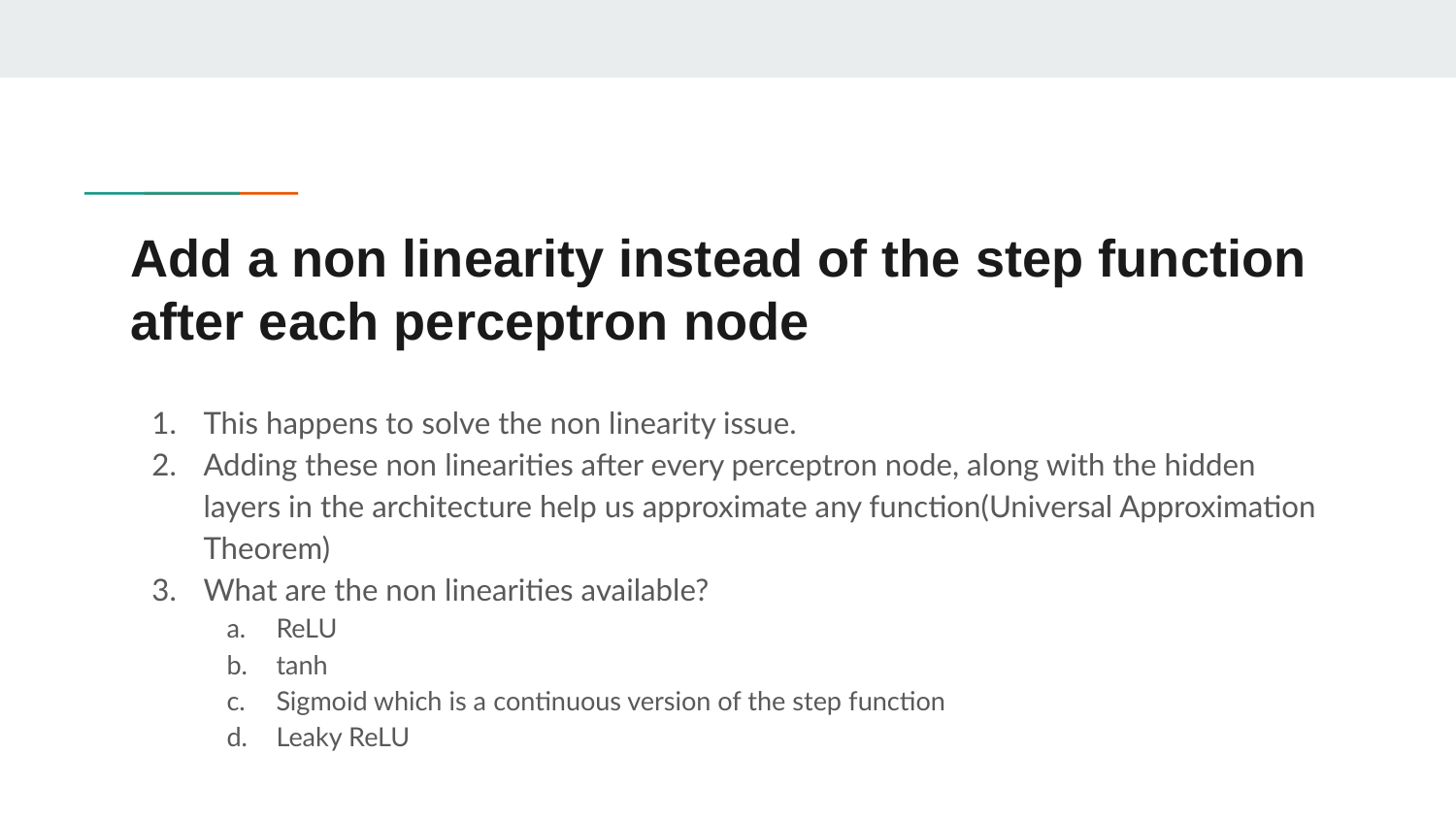

# Add a non linearity instead of the step function after each perceptron node
This happens to solve the non linearity issue.
Adding these non linearities after every perceptron node, along with the hidden layers in the architecture help us approximate any function(Universal Approximation Theorem)
What are the non linearities available?
ReLU
tanh
Sigmoid which is a continuous version of the step function
Leaky ReLU